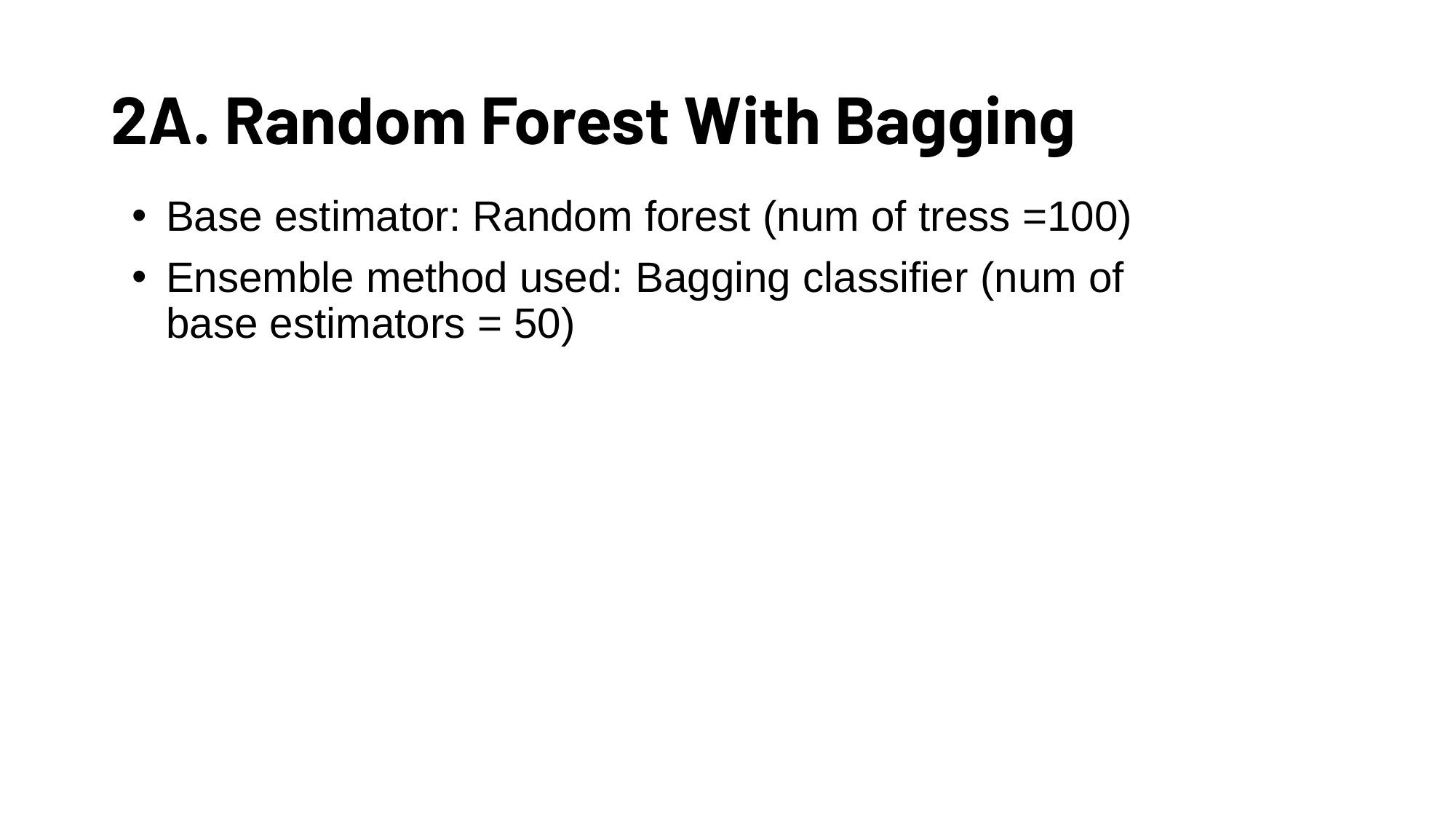

# 2A. Random Forest With Bagging
Base estimator: Random forest (num of tress =100)
Ensemble method used: Bagging classifier (num of base estimators = 50)